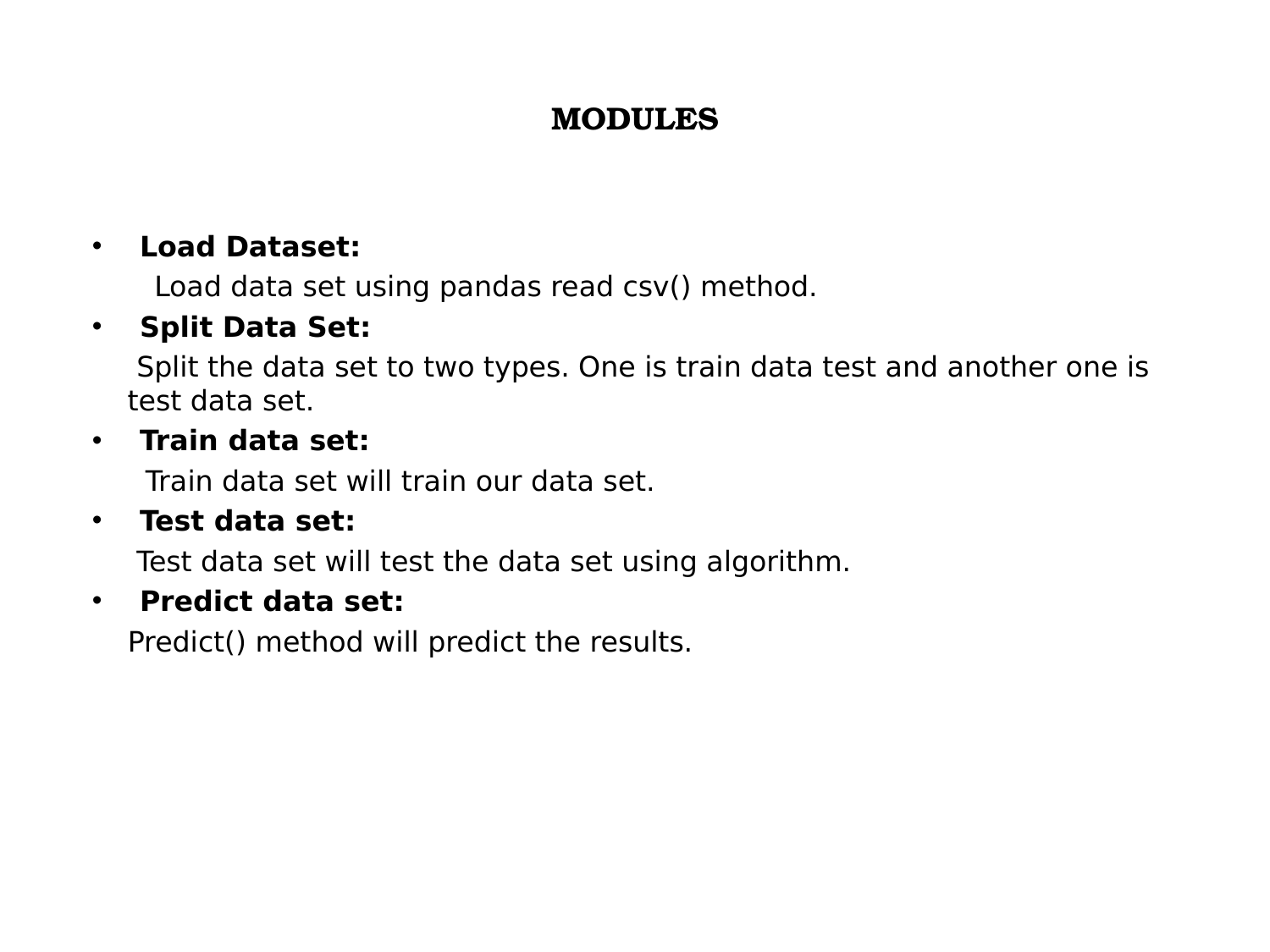

# MODULES
Load Dataset:
       Load data set using pandas read csv() method.
Split Data Set:
     Split the data set to two types. One is train data test and another one is         test data set.
Train data set:
      Train data set will train our data set.
Test data set:
     Test data set will test the data set using algorithm.
Predict data set:
    Predict() method will predict the results.